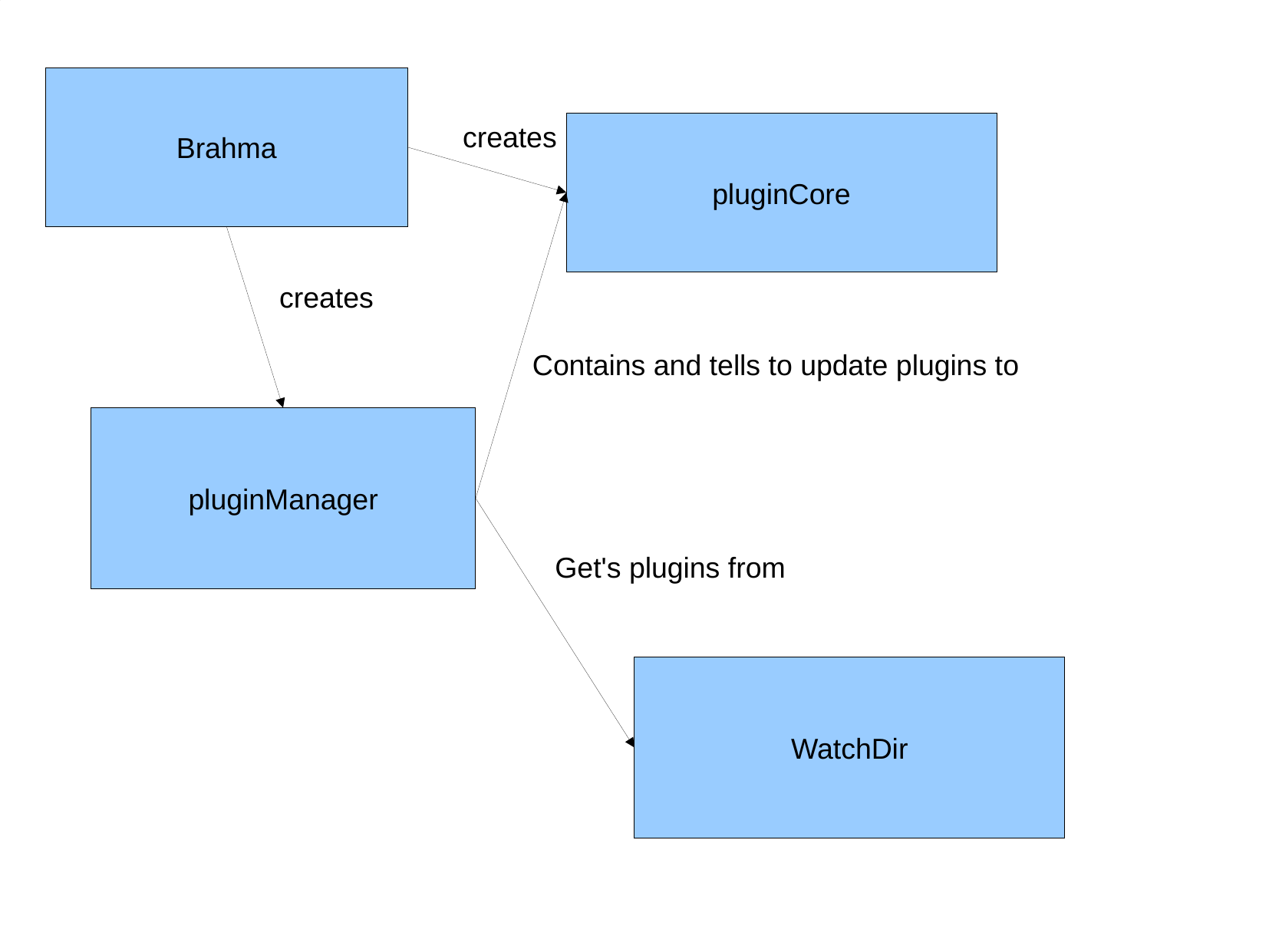

Brahma
creates
pluginCore
creates
Contains and tells to update plugins to
pluginManager
Get's plugins from
WatchDir